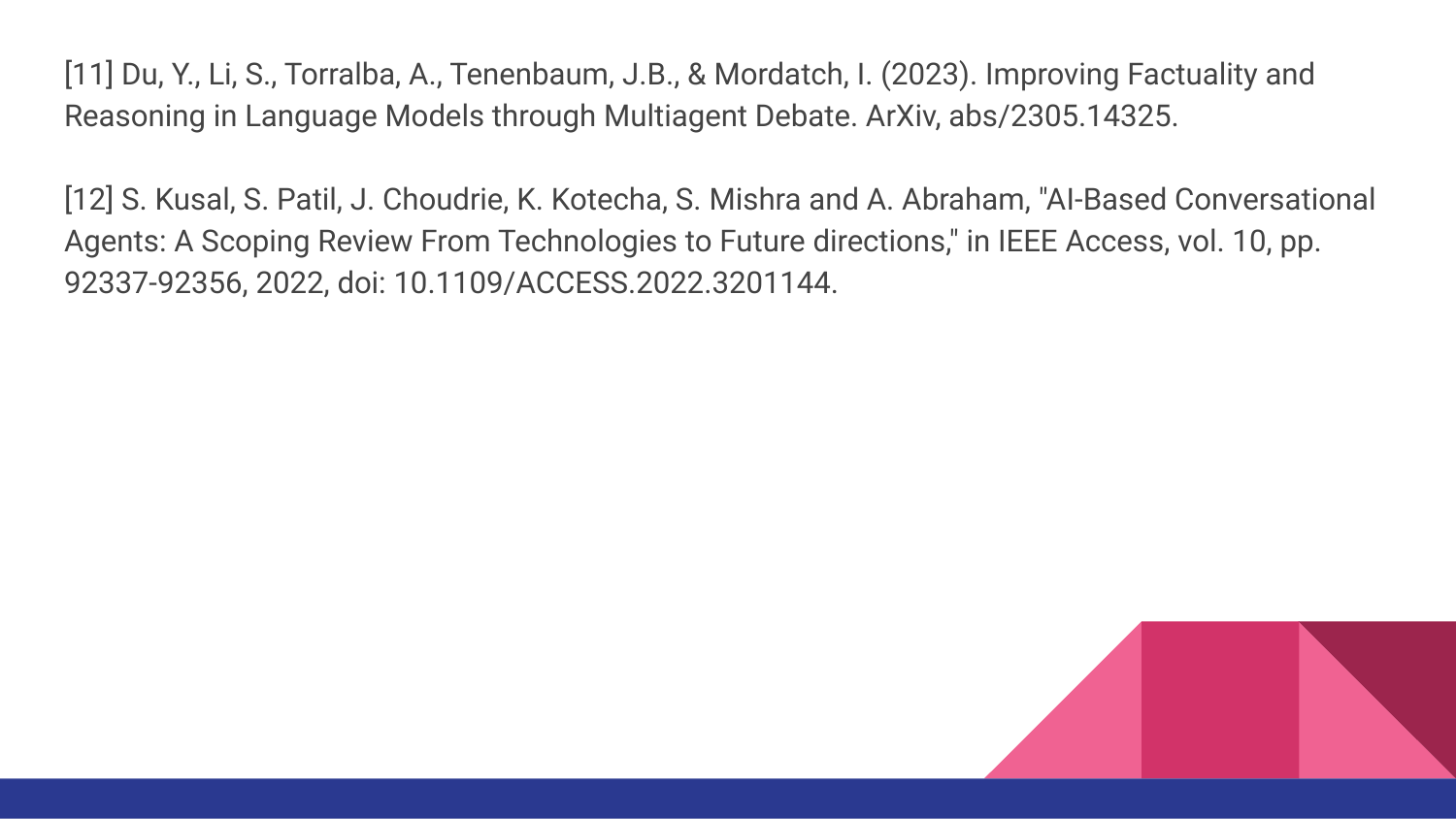

[11] Du, Y., Li, S., Torralba, A., Tenenbaum, J.B., & Mordatch, I. (2023). Improving Factuality and Reasoning in Language Models through Multiagent Debate. ArXiv, abs/2305.14325.
[12] S. Kusal, S. Patil, J. Choudrie, K. Kotecha, S. Mishra and A. Abraham, "AI-Based Conversational Agents: A Scoping Review From Technologies to Future directions," in IEEE Access, vol. 10, pp. 92337-92356, 2022, doi: 10.1109/ACCESS.2022.3201144.